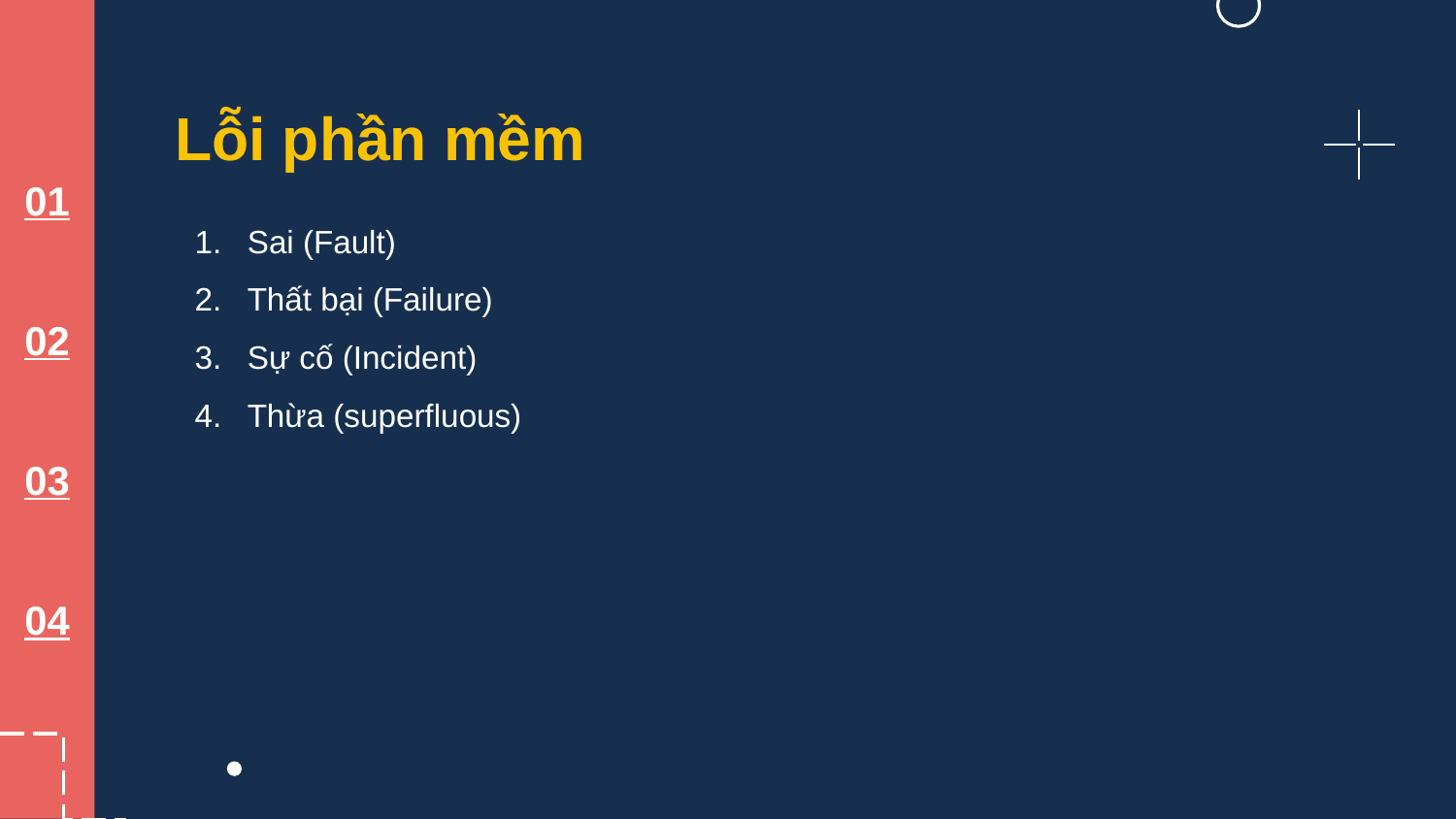

# Lỗi phần mềm

01
Sai (Fault)
Thất bại (Failure)
Sự cố (Incident)
Thừa (superfluous)
02
03
04